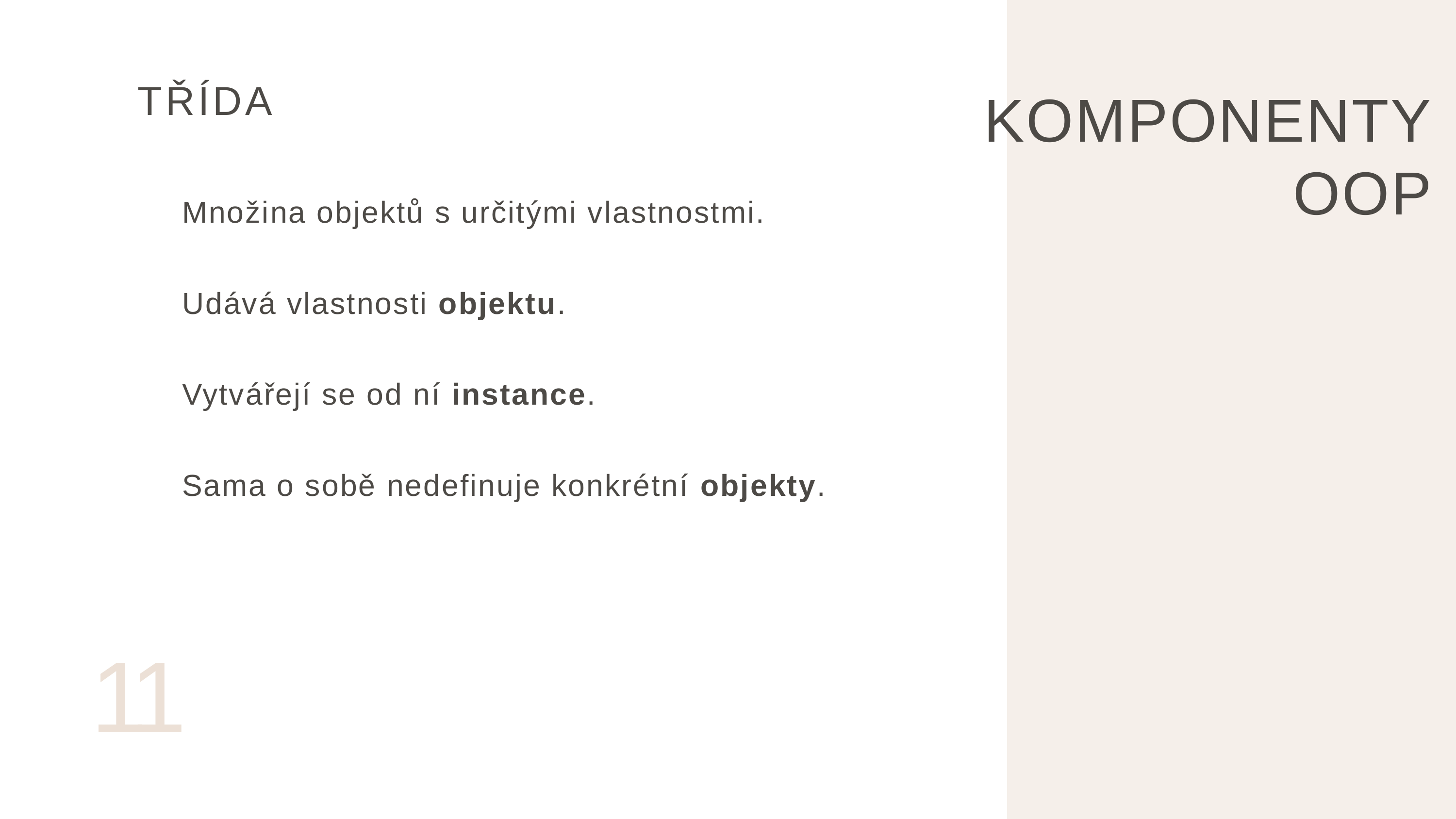

KOMPONENTY
OOP
TŘÍDA
Množina objektů s určitými vlastnostmi.

Udává vlastnosti objektu.

Vytvářejí se od ní instance.

Sama o sobě nedefinuje konkrétní objekty.
11